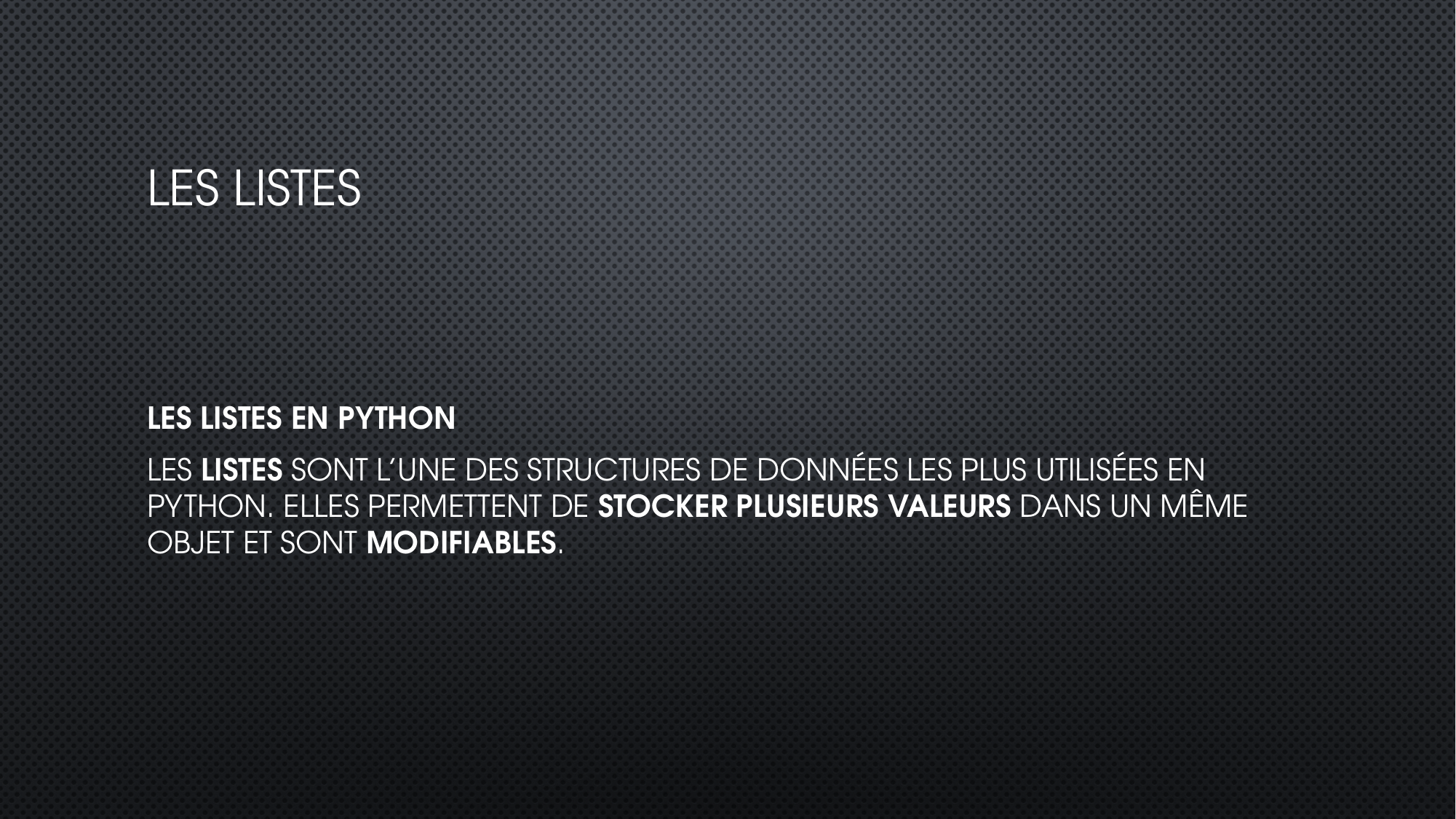

# Les listes
Les listes en Python
Les listes sont l’une des structures de données les plus utilisées en Python. Elles permettent de stocker plusieurs valeurs dans un même objet et sont modifiables.